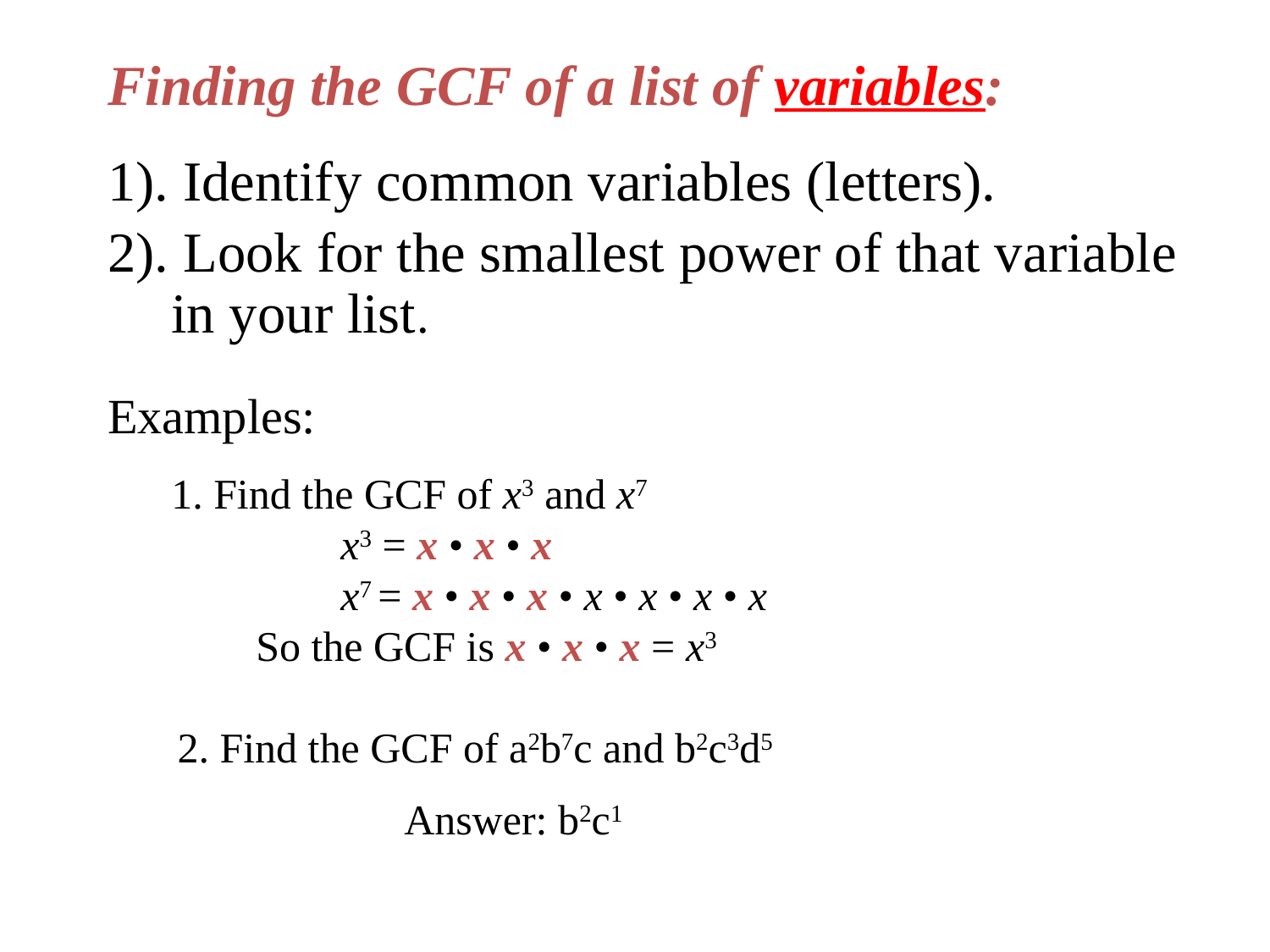

Finding the GCF of a list of variables:
1). Identify common variables (letters).
2). Look for the smallest power of that variable in your list.

Examples:

      1. Find the GCF of x3 and x7
                x3 = x • x • x
                x7 = x • x • x • x • x • x • x
        So the GCF is x • x • x = x3

 2. Find the GCF of a2b7c and b2c3d5

                      Answer: b2c1